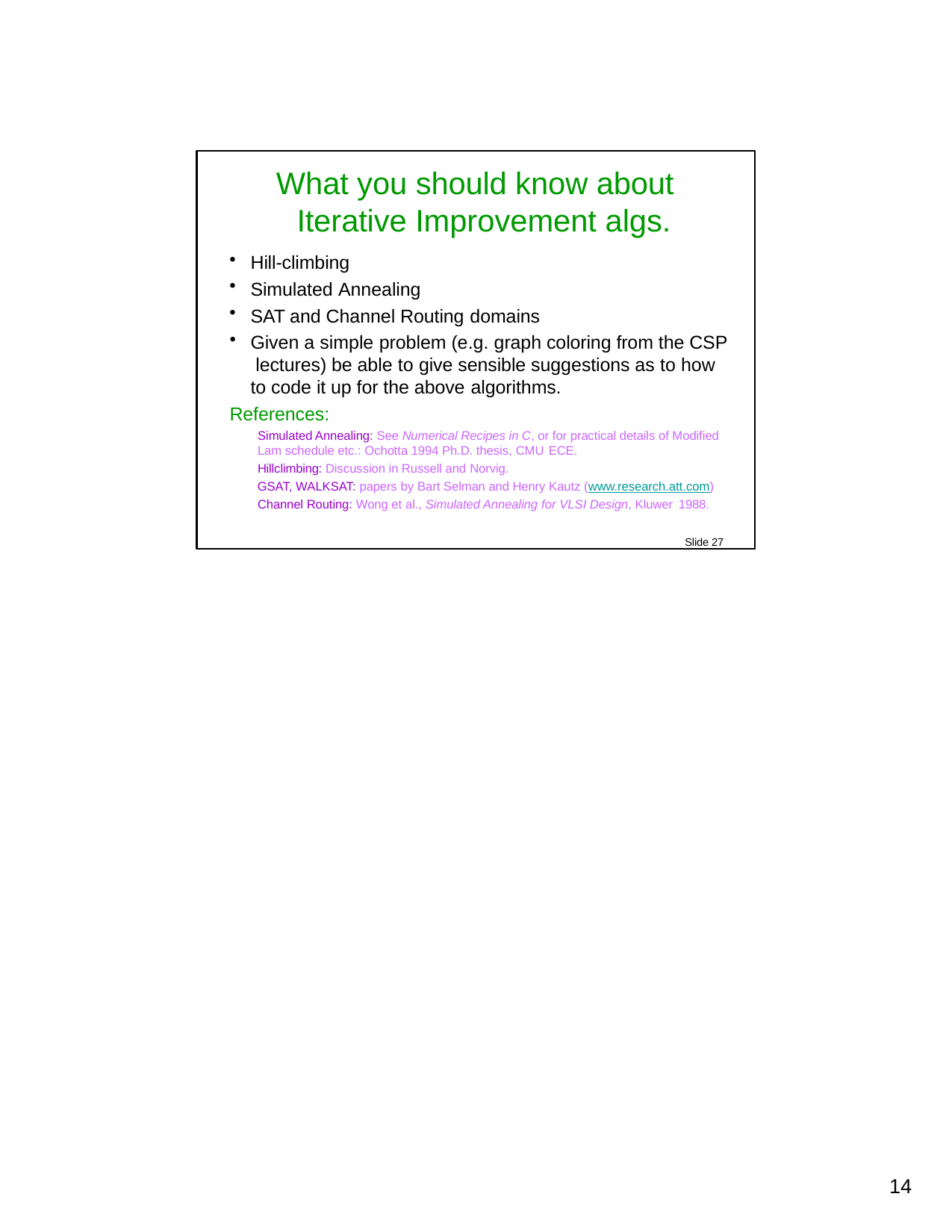

What you should know about  Iterative Improvement algs.
Hill-climbing
Simulated Annealing
SAT and Channel Routing domains
Given a simple problem (e.g. graph coloring from the CSP  lectures) be able to give sensible suggestions as to how  to code it up for the above algorithms.
References:
Simulated Annealing: See Numerical Recipes in C, or for practical details of Modified  Lam schedule etc.: Ochotta 1994 Ph.D. thesis, CMU ECE.
Hillclimbing: Discussion in Russell and Norvig.
GSAT, WALKSAT: papers by Bart Selman and Henry Kautz (www.research.att.com)  Channel Routing: Wong et al., Simulated Annealing for VLSI Design, Kluwer 1988.

Slide 27
14